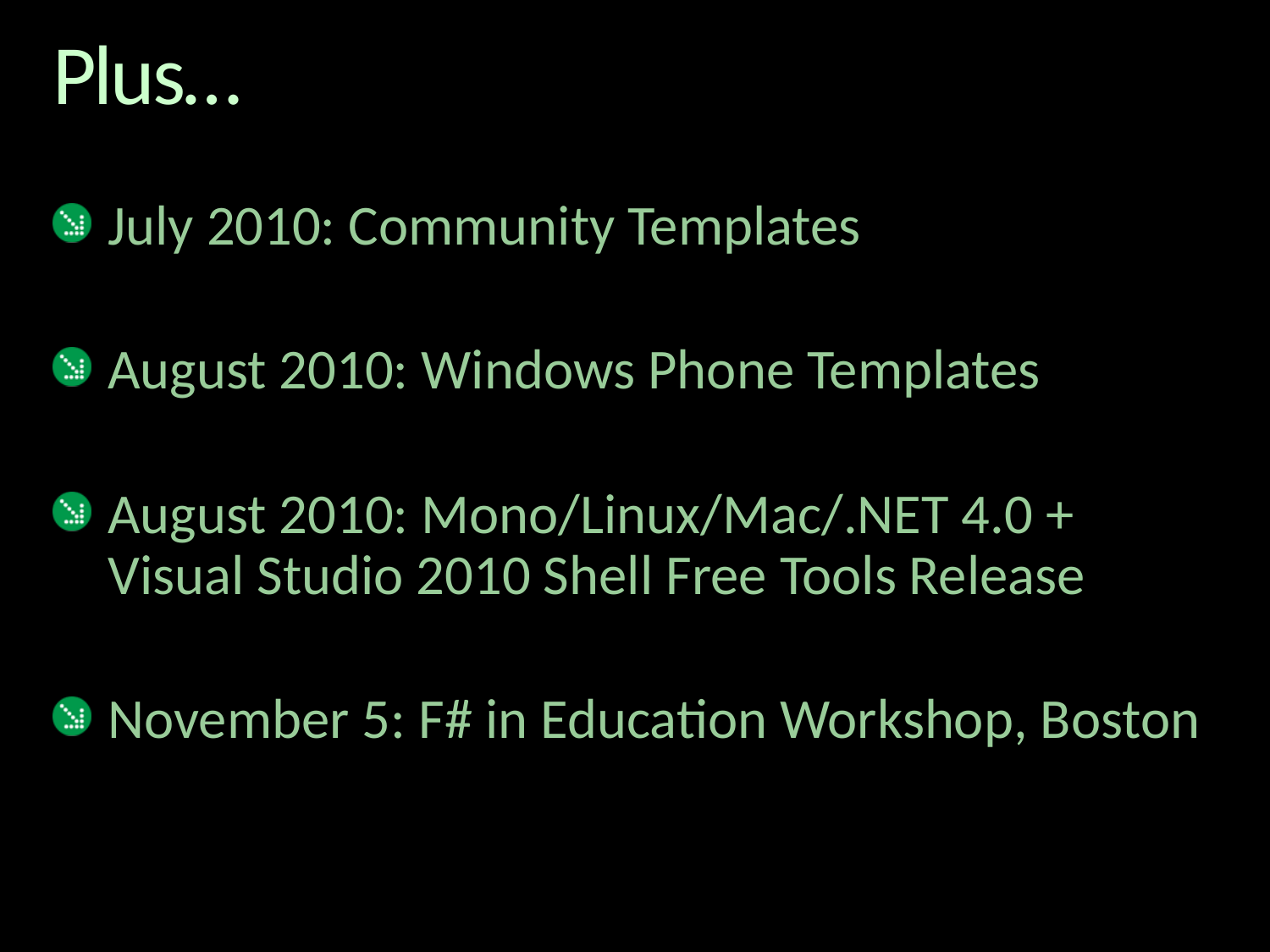

# Plus…
July 2010: Community Templates

August 2010: Windows Phone Templates

August 2010: Mono/Linux/Mac/.NET 4.0 + Visual Studio 2010 Shell Free Tools Release

November 5: F# in Education Workshop, Boston